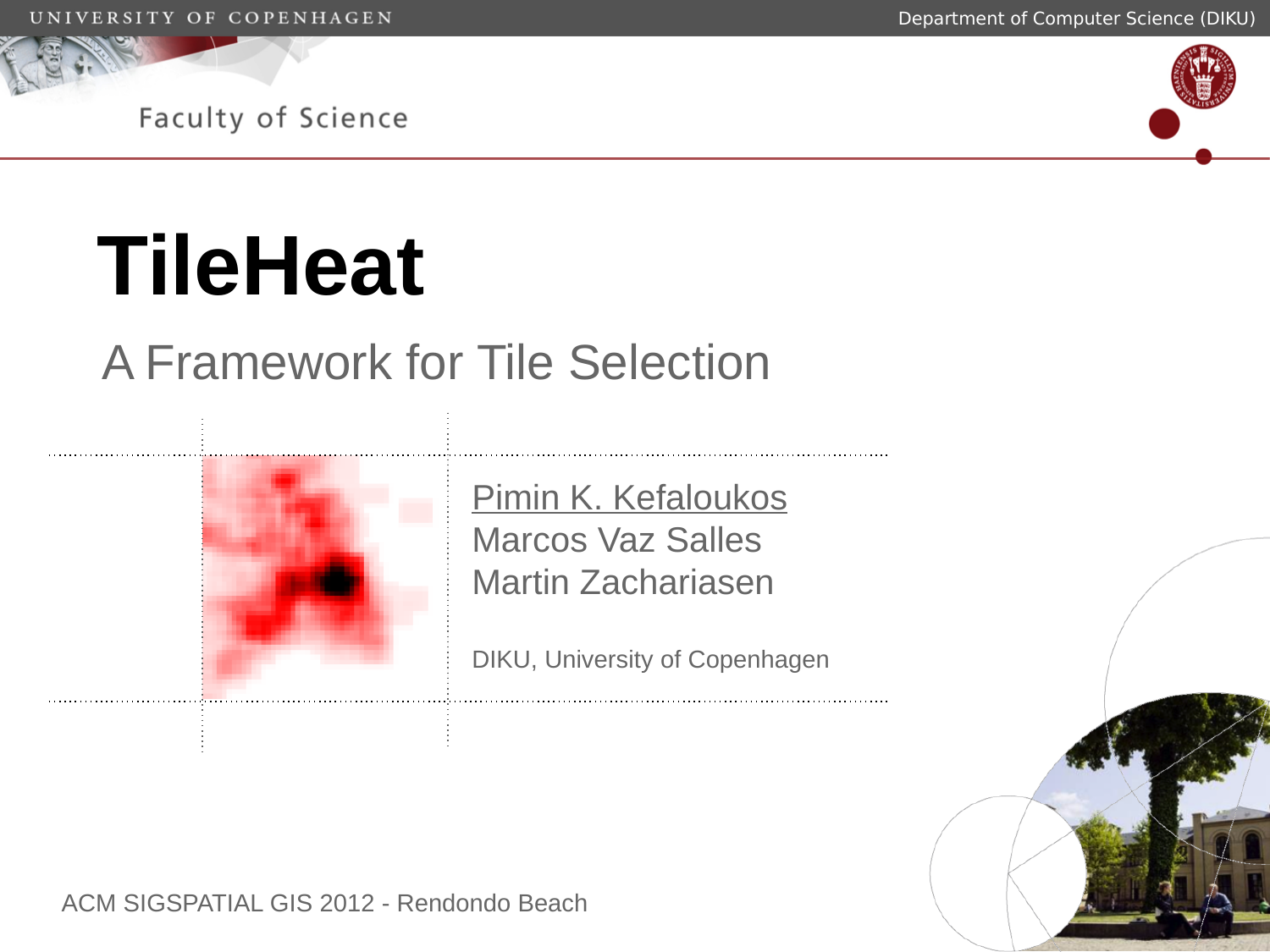

Department of Computer Science (DIKU)

# TileHeat
A Framework for Tile Selection

Pimin K. Kefaloukos
Marcos Vaz Salles
Martin Zachariasen

DIKU, University of Copenhagen
ACM SIGSPATIAL GIS 2012 - Rendondo Beach